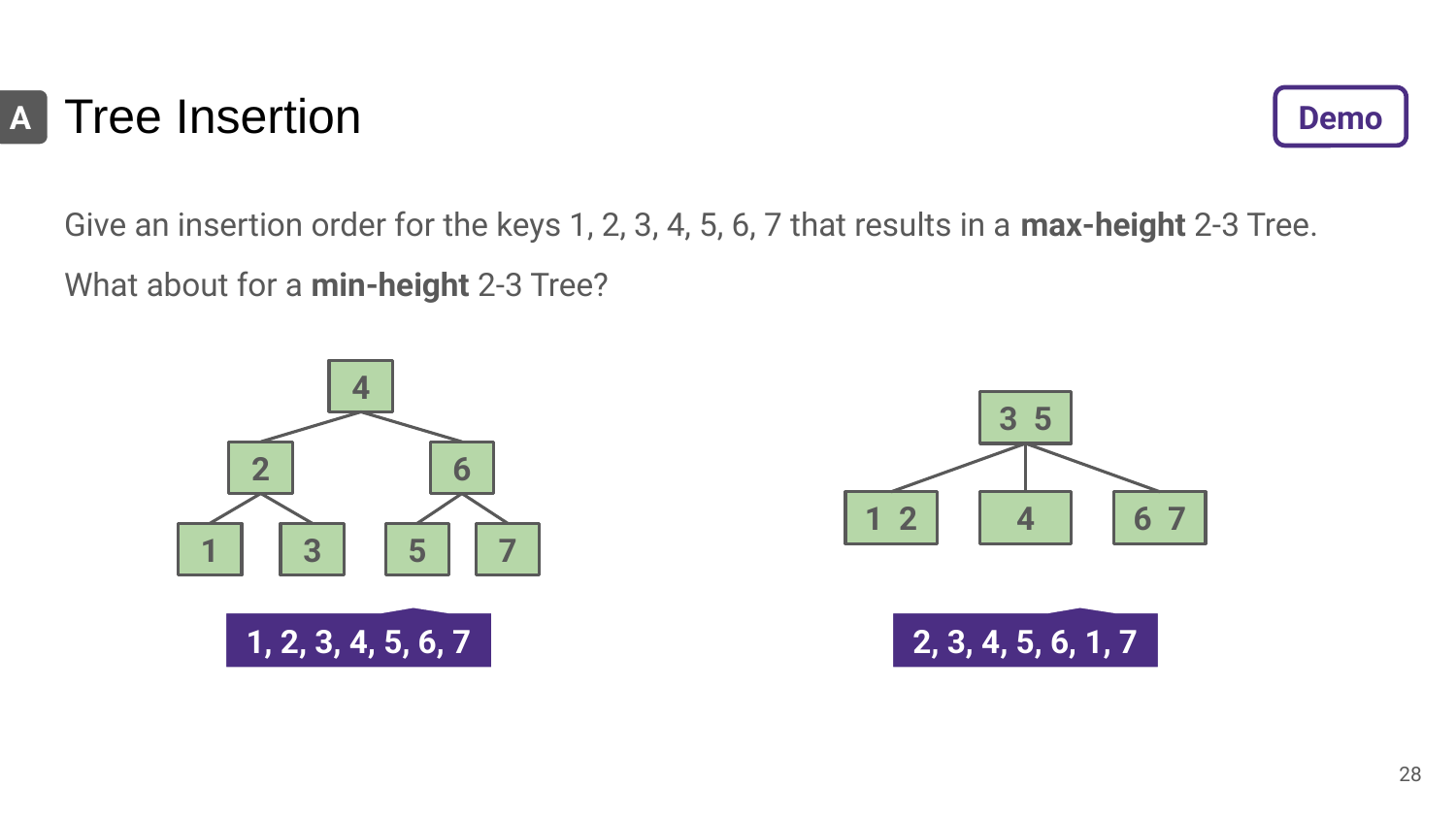

# Tree Insertion
Demo
A
Give an insertion order for the keys 1, 2, 3, 4, 5, 6, 7 that results in a max-height 2-3 Tree.
What about for a min-height 2-3 Tree?
4
2
6
1
3
5
7
3  5
1  2
4
6  7
1, 2, 3, 4, 5, 6, 7
2, 3, 4, 5, 6, 1, 7
28